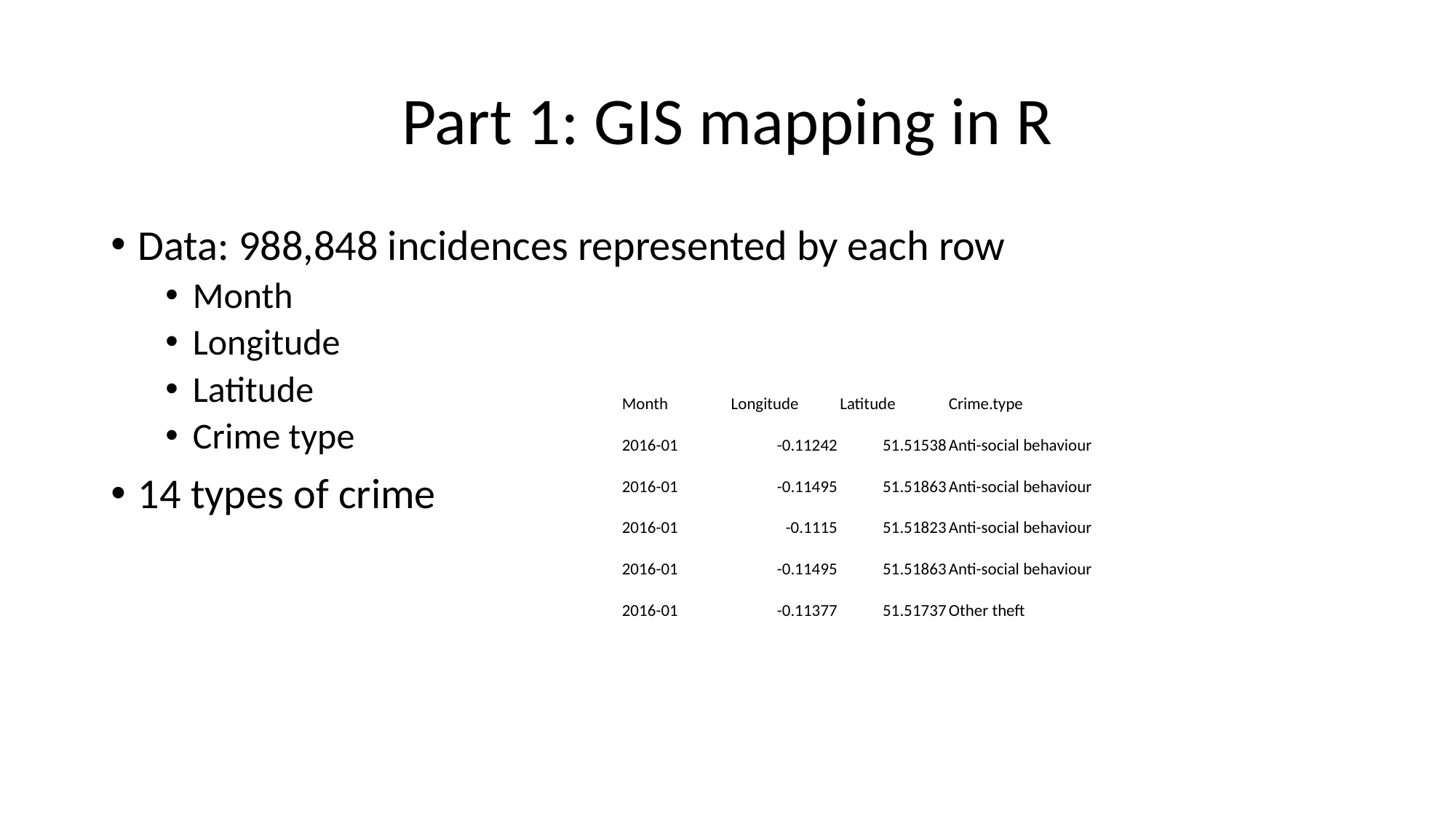

# Part 1: GIS mapping in R
Data: 988,848 incidences represented by each row
Month
Longitude
Latitude
Crime type
14 types of crime
| Month | Longitude | Latitude | Crime.type |
| --- | --- | --- | --- |
| 2016-01 | -0.11242 | 51.51538 | Anti-social behaviour |
| 2016-01 | -0.11495 | 51.51863 | Anti-social behaviour |
| 2016-01 | -0.1115 | 51.51823 | Anti-social behaviour |
| 2016-01 | -0.11495 | 51.51863 | Anti-social behaviour |
| 2016-01 | -0.11377 | 51.51737 | Other theft |